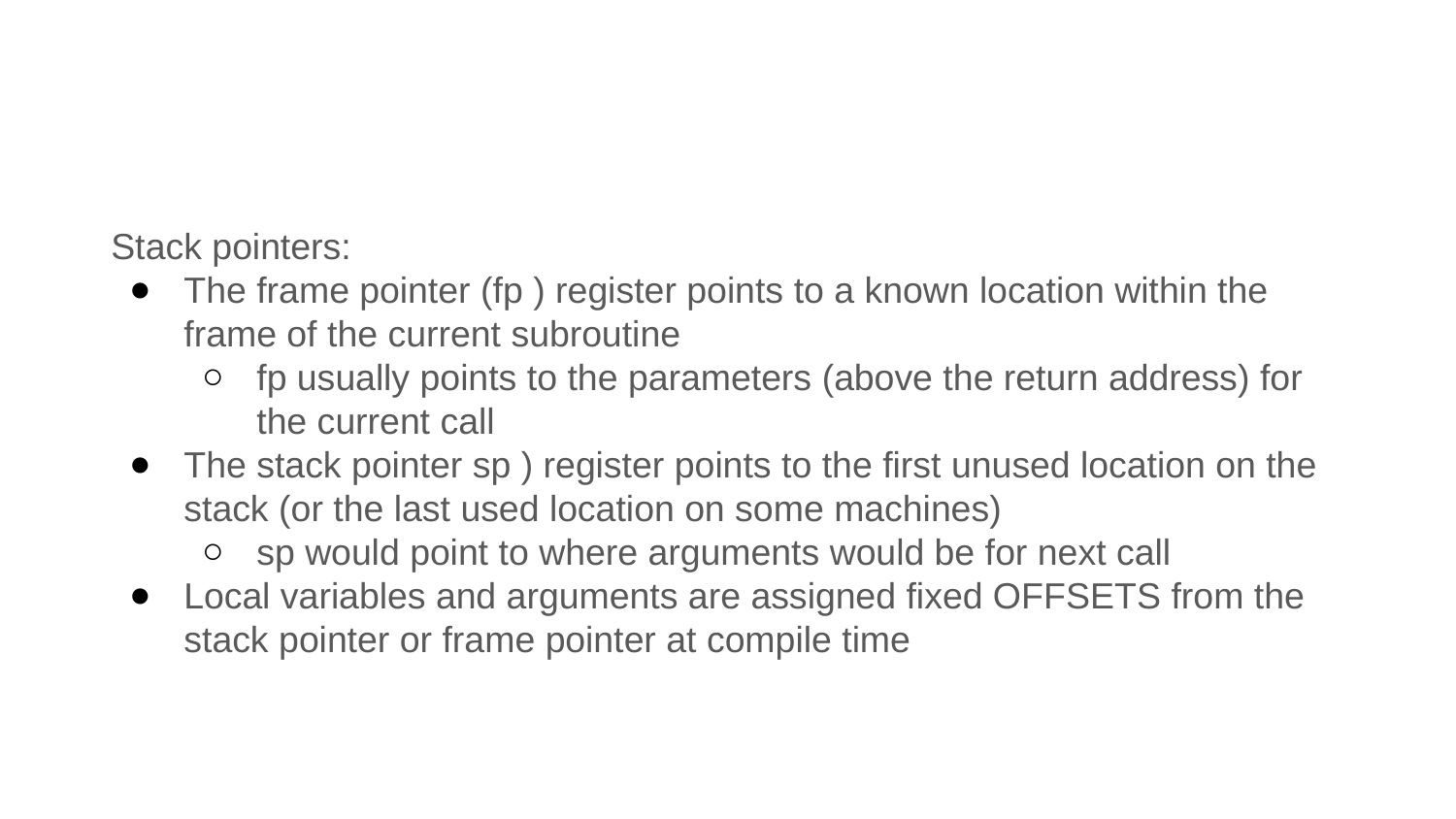

#
Stack pointers:
The frame pointer (fp ) register points to a known location within the frame of the current subroutine
fp usually points to the parameters (above the return address) for the current call
The stack pointer sp ) register points to the first unused location on the stack (or the last used location on some machines)
sp would point to where arguments would be for next call
Local variables and arguments are assigned fixed OFFSETS from the stack pointer or frame pointer at compile time